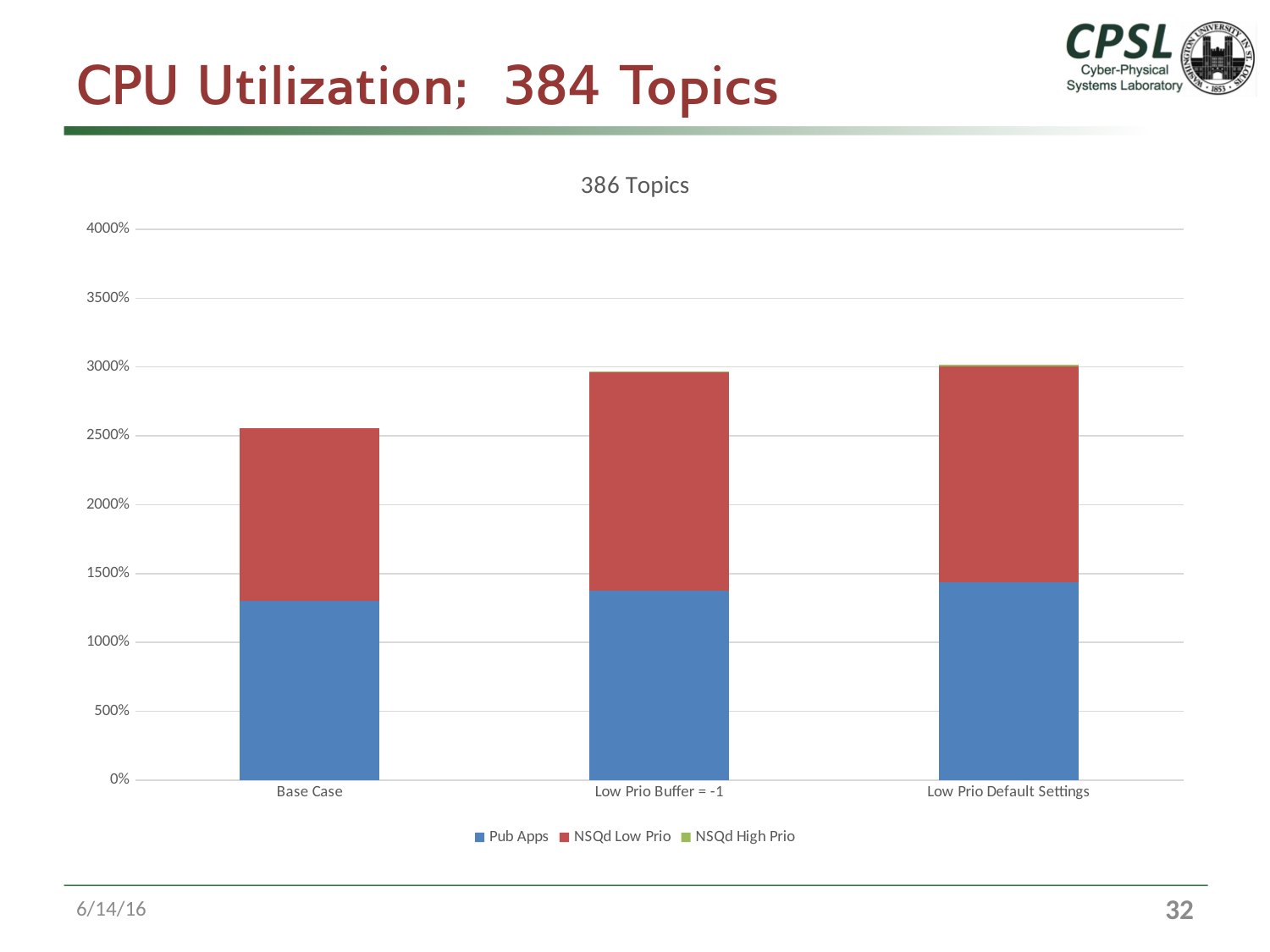

# CPU Utilization;  384 Topics

### Chart: 386 Topics

| Category | Pub Apps | NSQd Low Prio | NSQd High Prio |
|---|---|---|---|
| Base Case | 12.99 | 12.58 | 0.0 |
| Low Prio Buffer = -1 | 13.76 | 15.83 | 0.082 |
| Low Prio Default Settings | 14.4 | 15.65 | 0.091 |
6/14/16

32